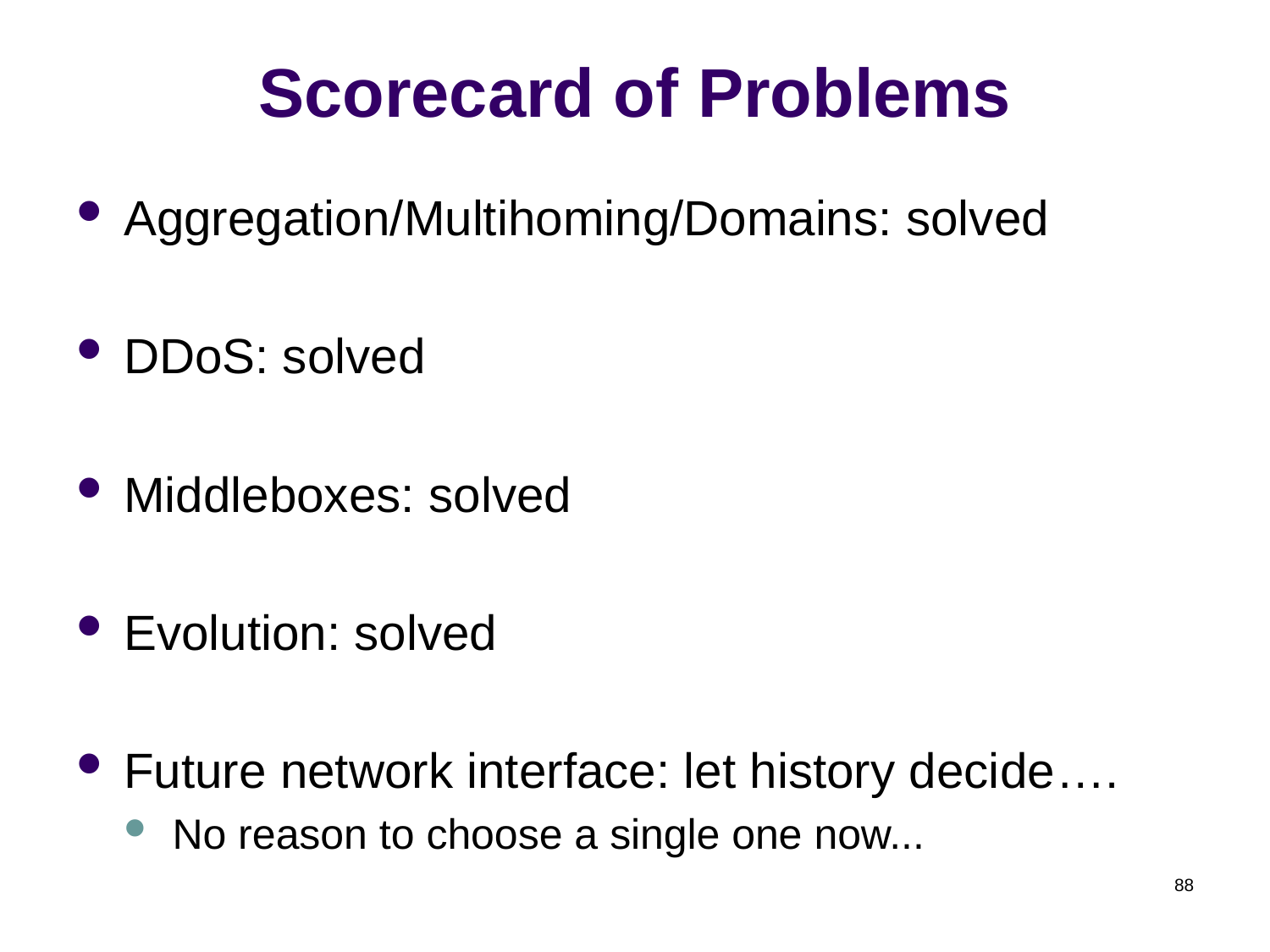

# Scorecard of Problems
Aggregation/Multihoming/Domains: solved

DDoS: solved

Middleboxes: solved

Evolution: solved

Future network interface: let history decide….
No reason to choose a single one now...
88